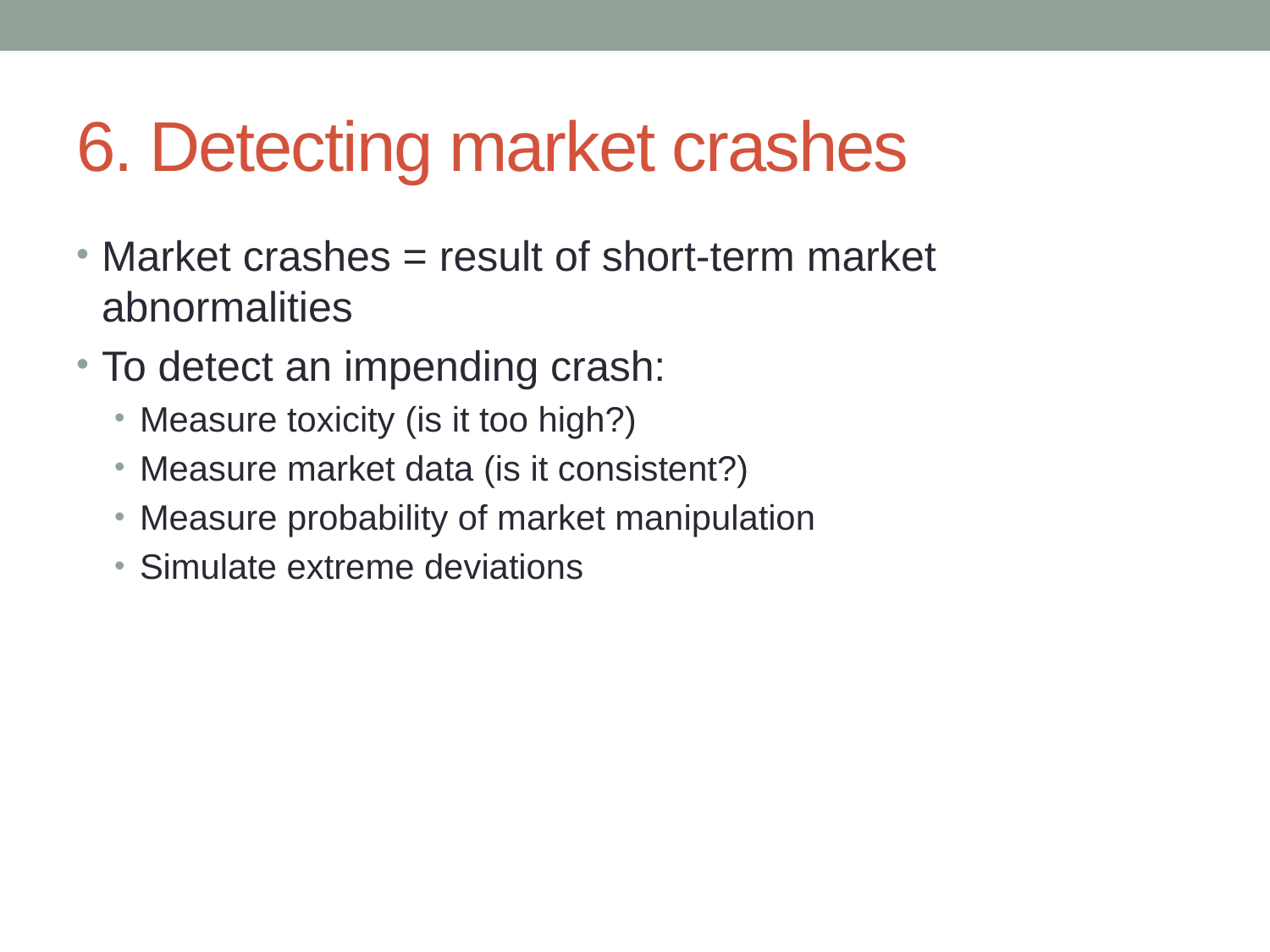

# 6. Detecting market crashes
Market crashes = result of short-term market abnormalities
To detect an impending crash:
Measure toxicity (is it too high?)
Measure market data (is it consistent?)
Measure probability of market manipulation
Simulate extreme deviations